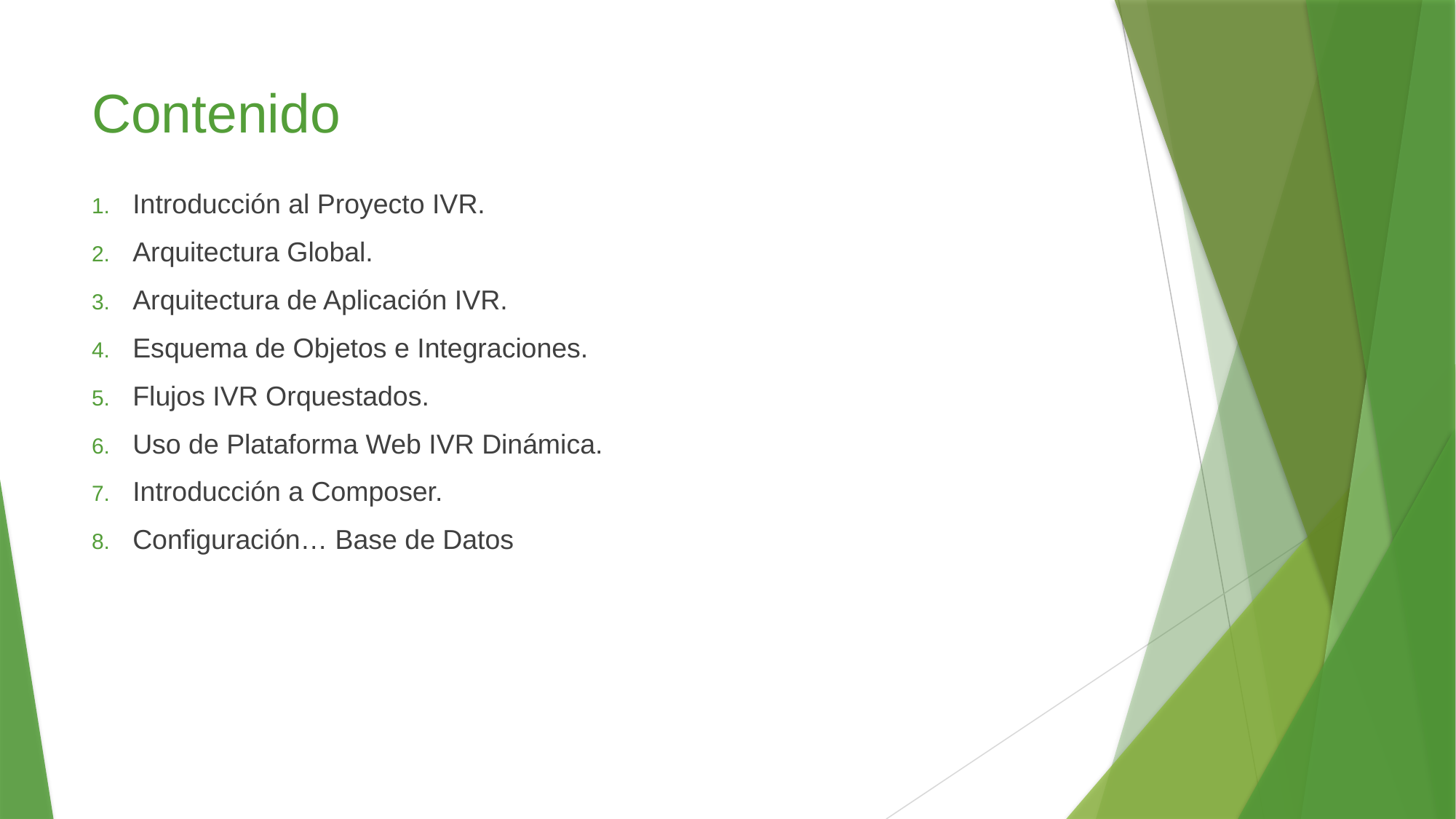

# Contenido
Introducción al Proyecto IVR.
Arquitectura Global.
Arquitectura de Aplicación IVR.
Esquema de Objetos e Integraciones.
Flujos IVR Orquestados.
Uso de Plataforma Web IVR Dinámica.
Introducción a Composer.
Configuración… Base de Datos